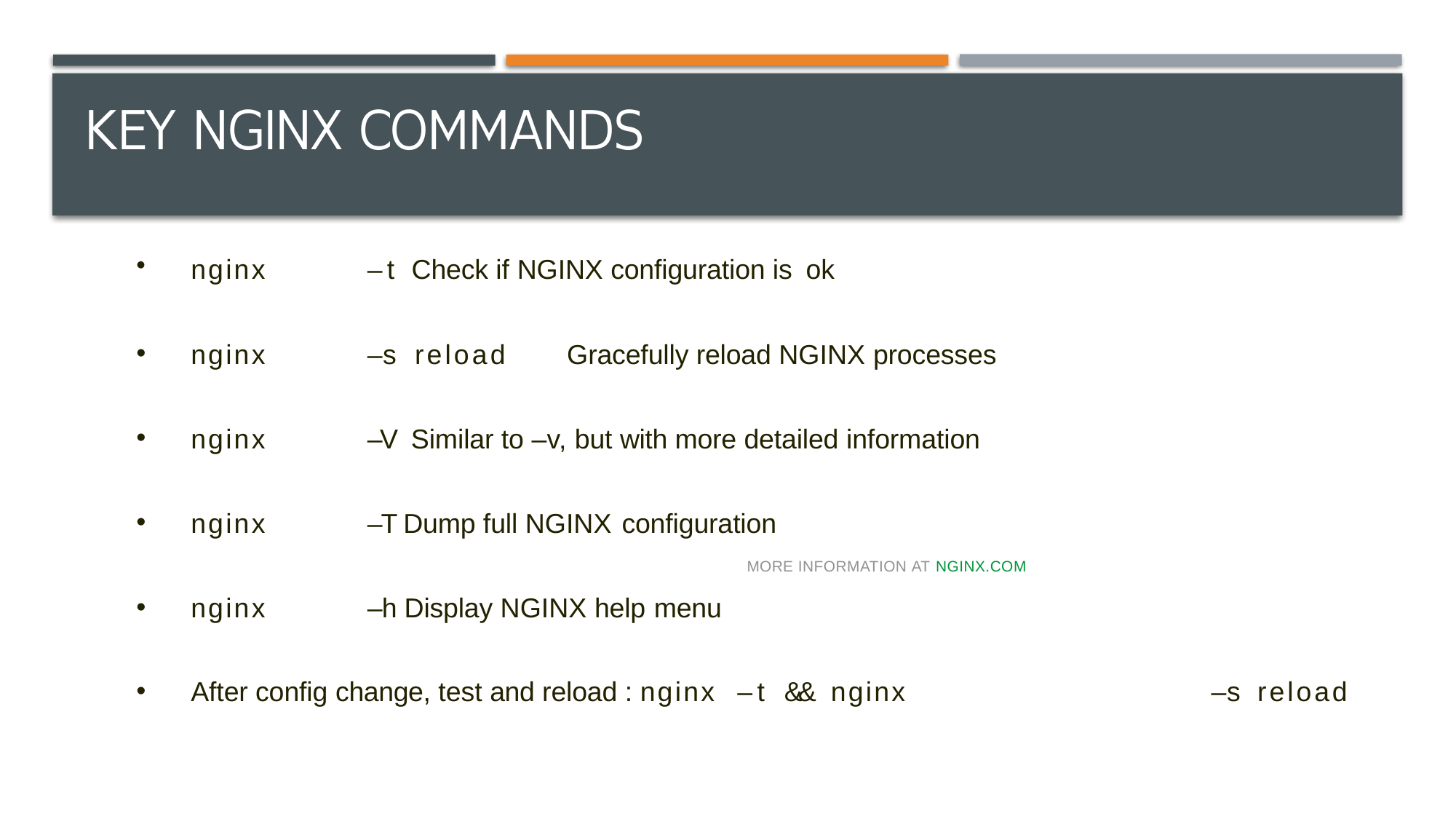

# Key NGINX Commands
nginx	–t Check if NGINX configuration is ok

nginx	–s reload	Gracefully reload NGINX processes

nginx	–V Similar to –v, but with more detailed information

nginx	–T Dump full NGINX configuration

nginx	–h Display NGINX help menu

After config change, test and reload : nginx  –t &&   nginx	–s reload
MORE INFORMATION AT NGINX.COM